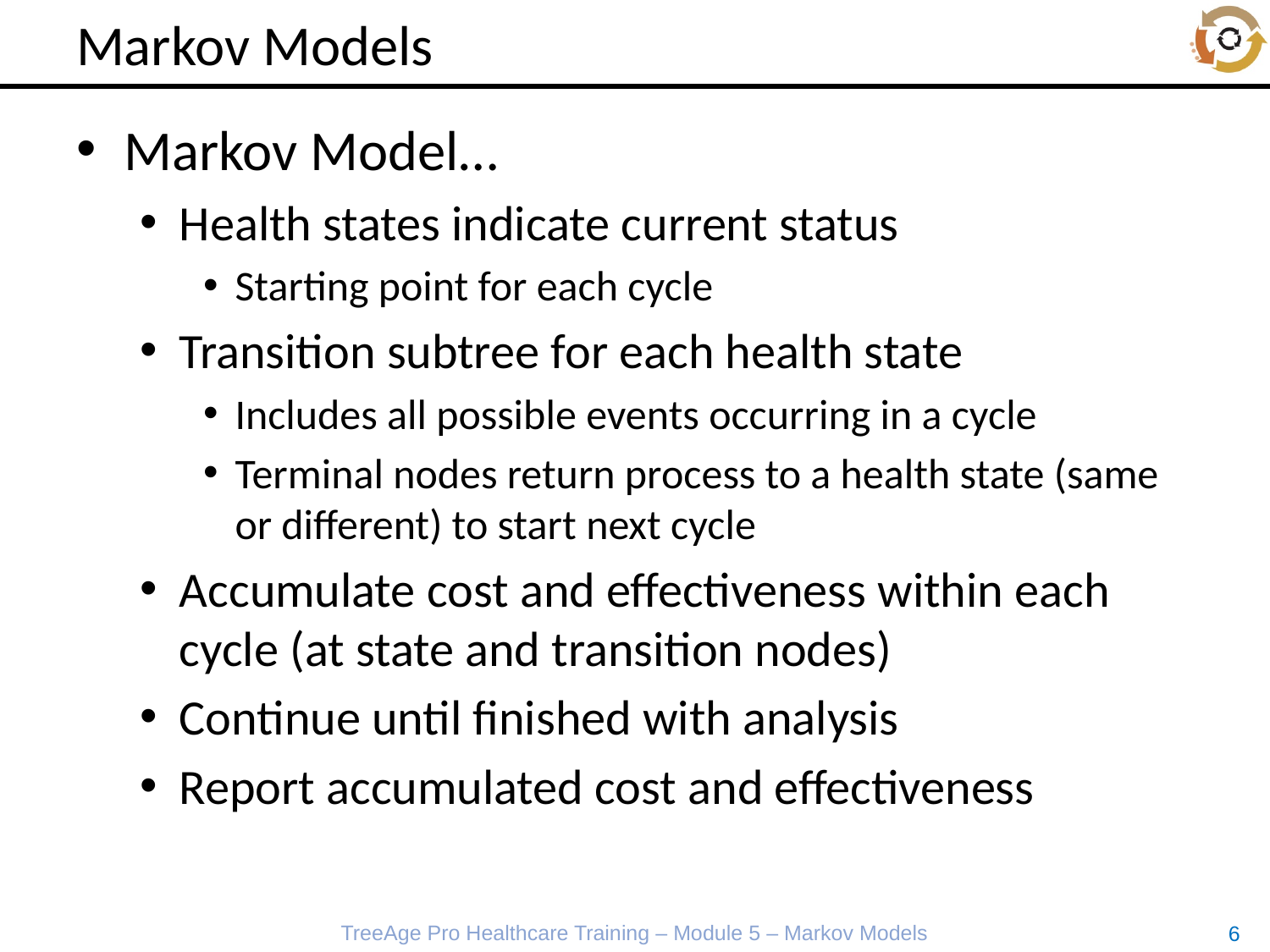

# Markov Models
Markov Model…
Health states indicate current status
Starting point for each cycle
Transition subtree for each health state
Includes all possible events occurring in a cycle
Terminal nodes return process to a health state (same or different) to start next cycle
Accumulate cost and effectiveness within each cycle (at state and transition nodes)
Continue until finished with analysis
Report accumulated cost and effectiveness
TreeAge Pro Healthcare Training – Module 5 – Markov Models